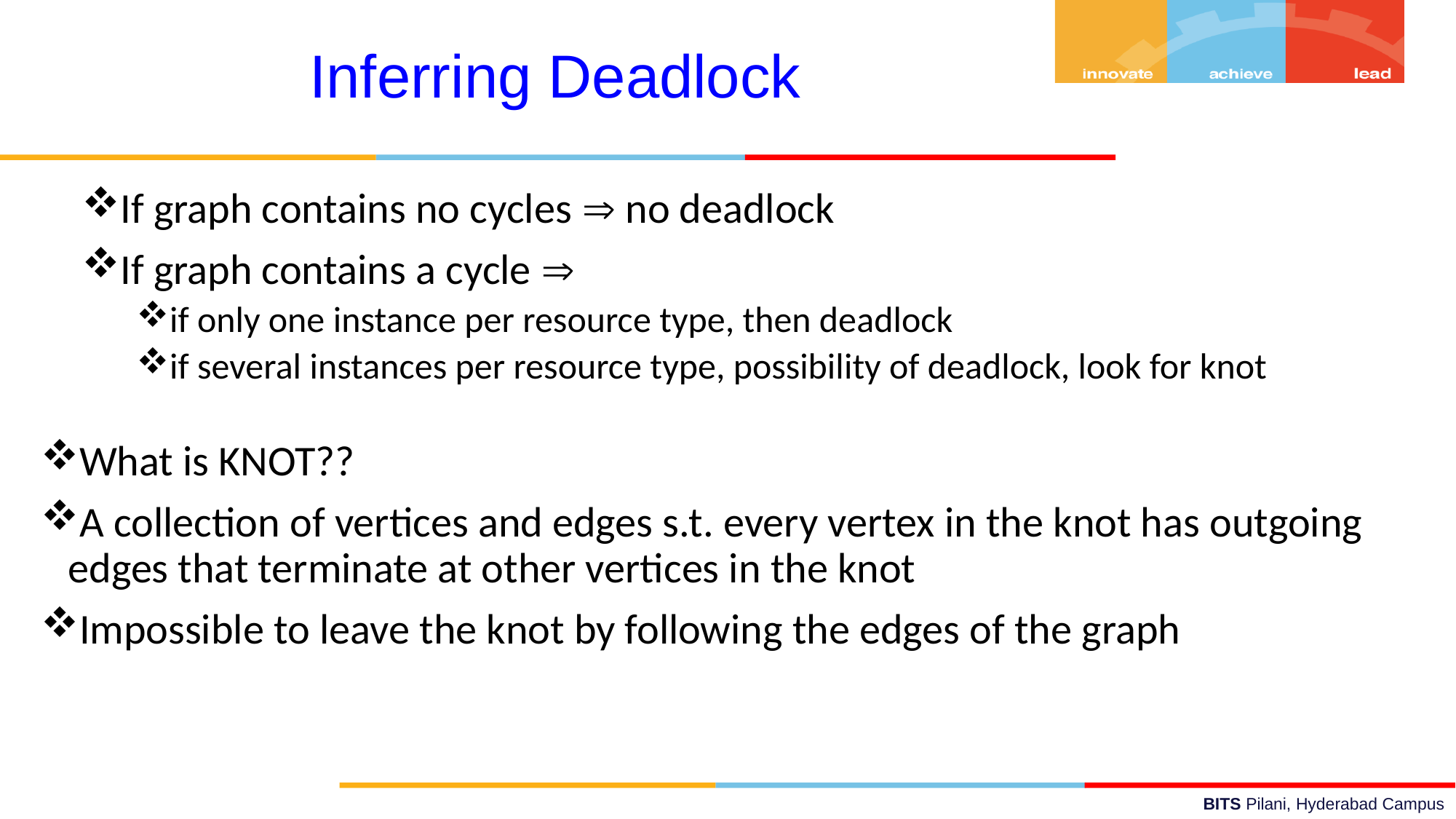

Inferring Deadlock
If graph contains no cycles ⇒ no deadlock
If graph contains a cycle ⇒
if only one instance per resource type, then deadlock
if several instances per resource type, possibility of deadlock, look for knot

What is KNOT??
A collection of vertices and edges s.t. every vertex in the knot has outgoing edges that terminate at other vertices in the knot
Impossible to leave the knot by following the edges of the graph